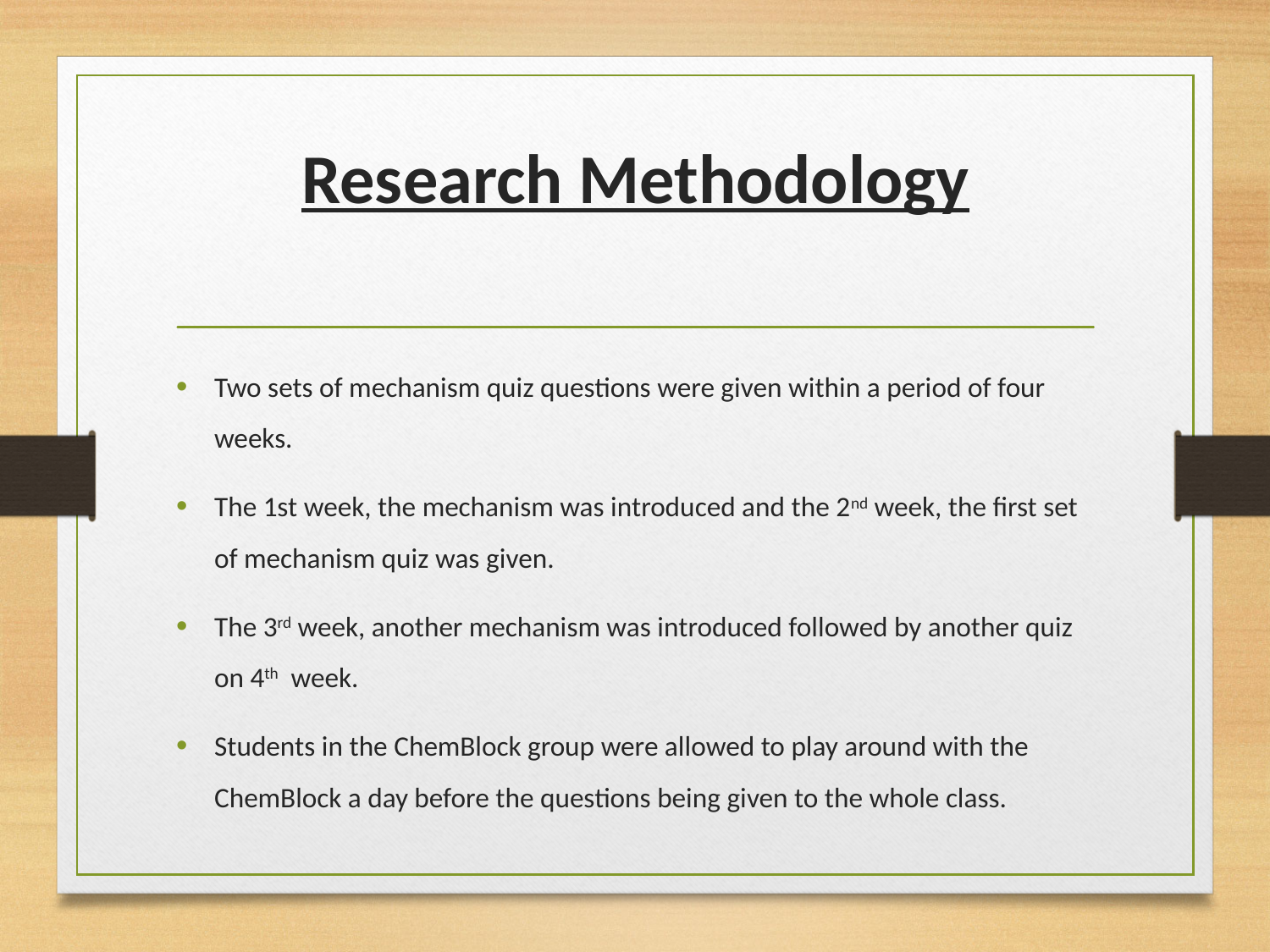

# Research Methodology
Two sets of mechanism quiz questions were given within a period of four weeks.
The 1st week, the mechanism was introduced and the 2nd week, the first set of mechanism quiz was given.
The 3rd week, another mechanism was introduced followed by another quiz on 4th  week.
Students in the ChemBlock group were allowed to play around with the ChemBlock a day before the questions being given to the whole class.